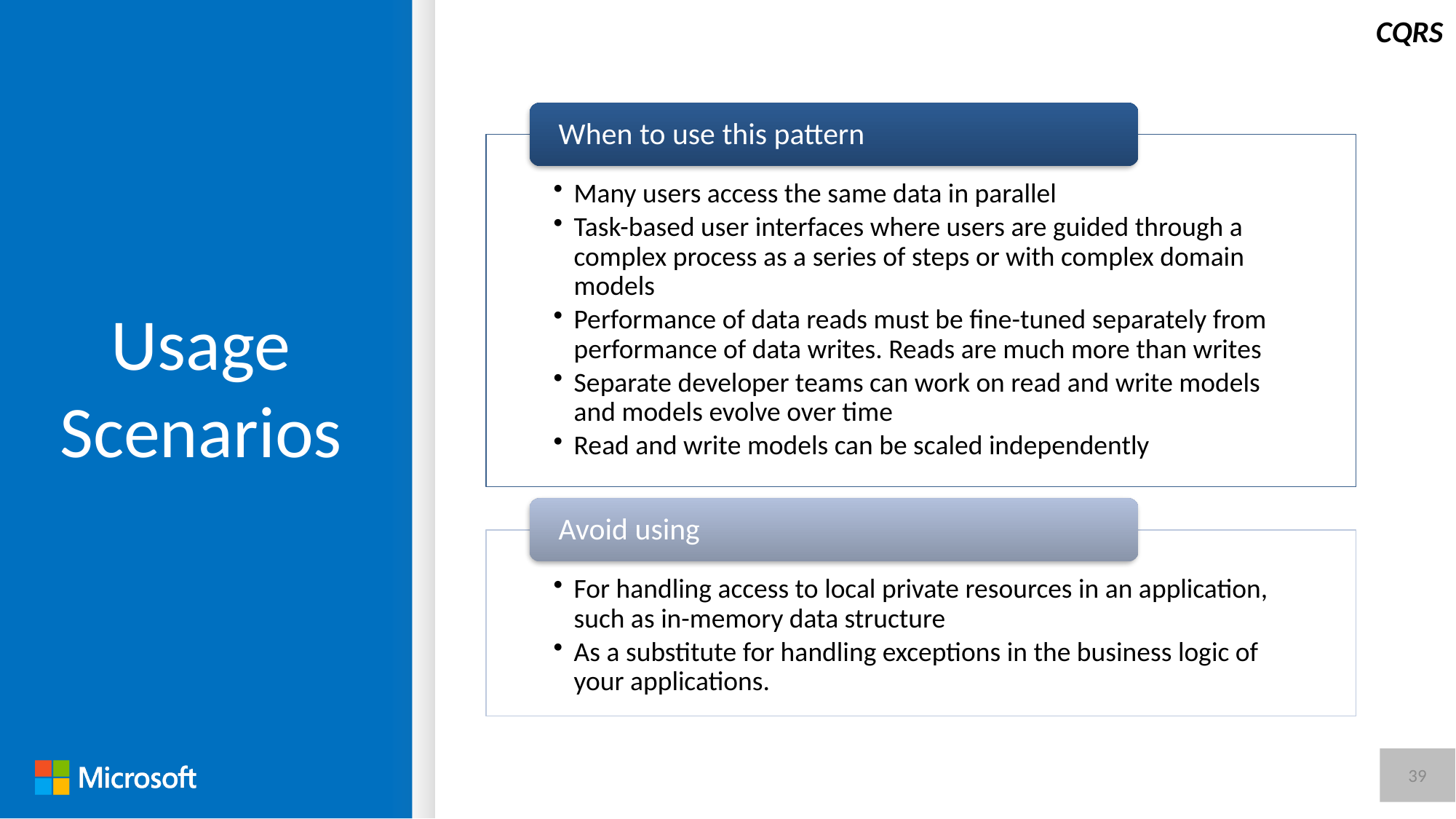

CQRS
Many users access the same data in parallel
Task-based user interfaces where users are guided through a complex process as a series of steps or with complex domain models
Performance of data reads must be fine-tuned separately from performance of data writes. Reads are much more than writes
Separate developer teams can work on read and write models and models evolve over time
Read and write models can be scaled independently
When to use this pattern
For handling access to local private resources in an application, such as in-memory data structure
As a substitute for handling exceptions in the business logic of your applications.
Avoid using
# Usage Scenarios